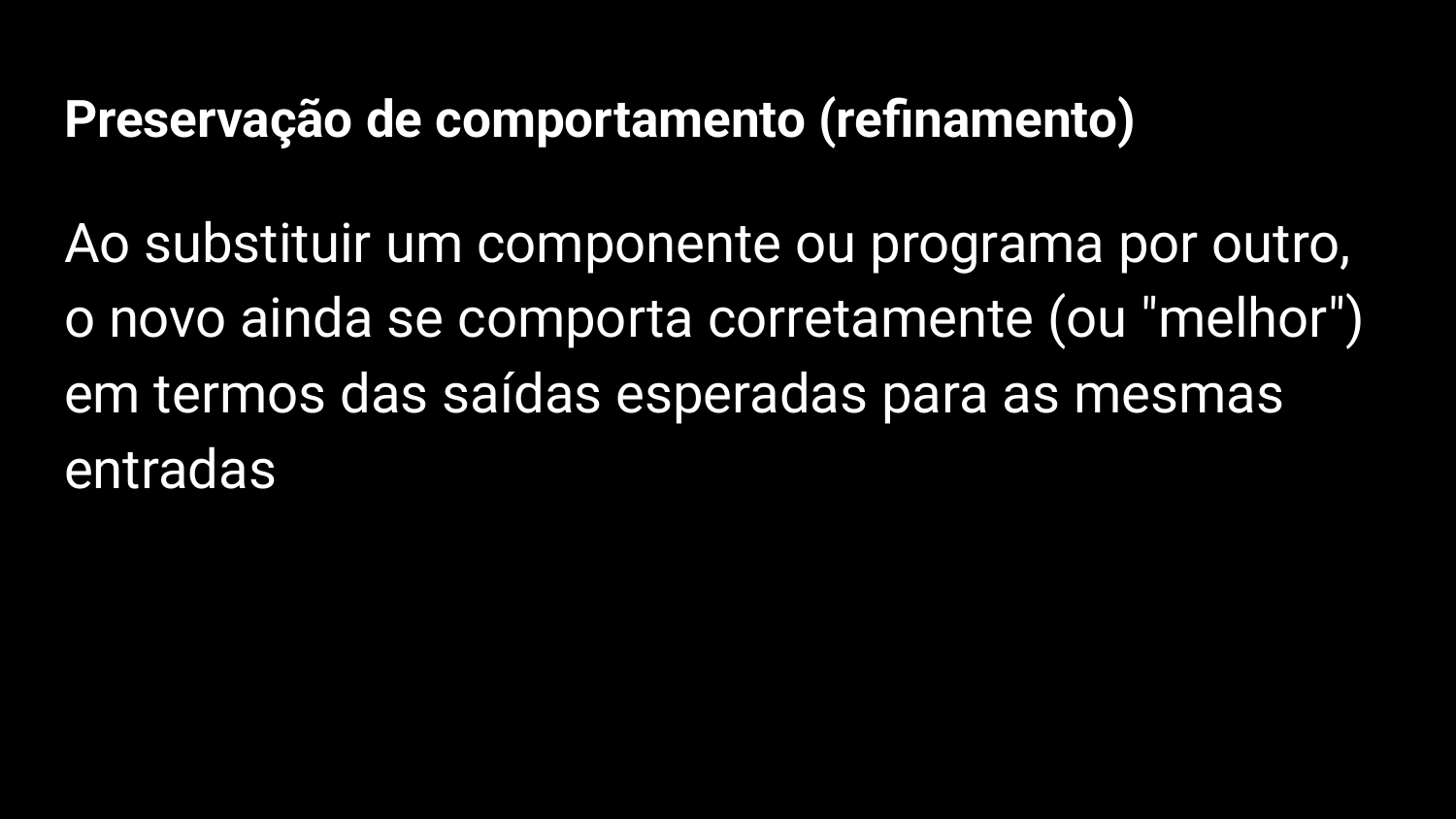

# Preservação de comportamento (refinamento)
Ao substituir um componente ou programa por outro, o novo ainda se comporta corretamente (ou "melhor") em termos das saídas esperadas para as mesmas entradas